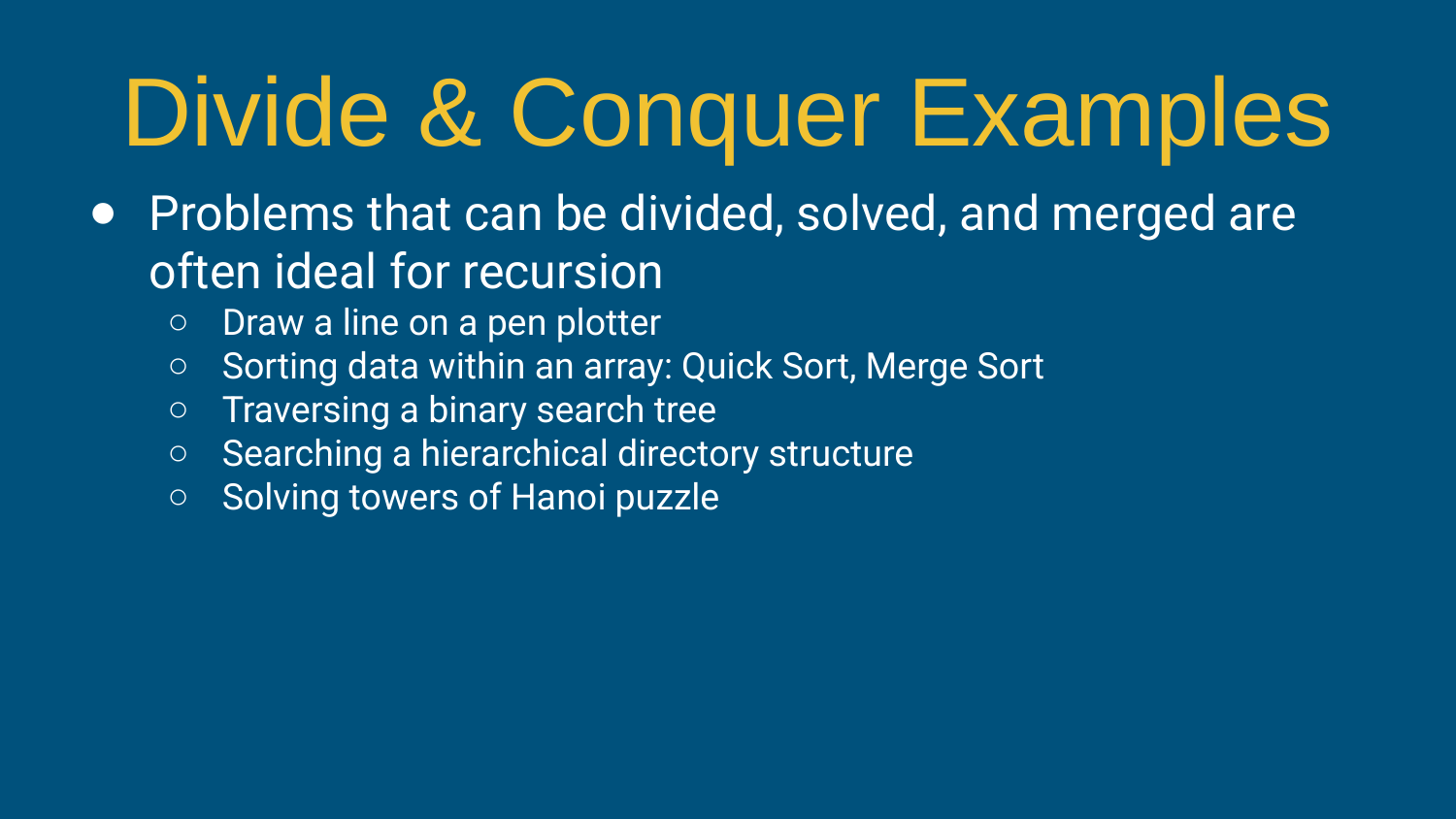

# Divide & Conquer Examples
Problems that can be divided, solved, and merged are often ideal for recursion
Draw a line on a pen plotter
Sorting data within an array: Quick Sort, Merge Sort
Traversing a binary search tree
Searching a hierarchical directory structure
Solving towers of Hanoi puzzle